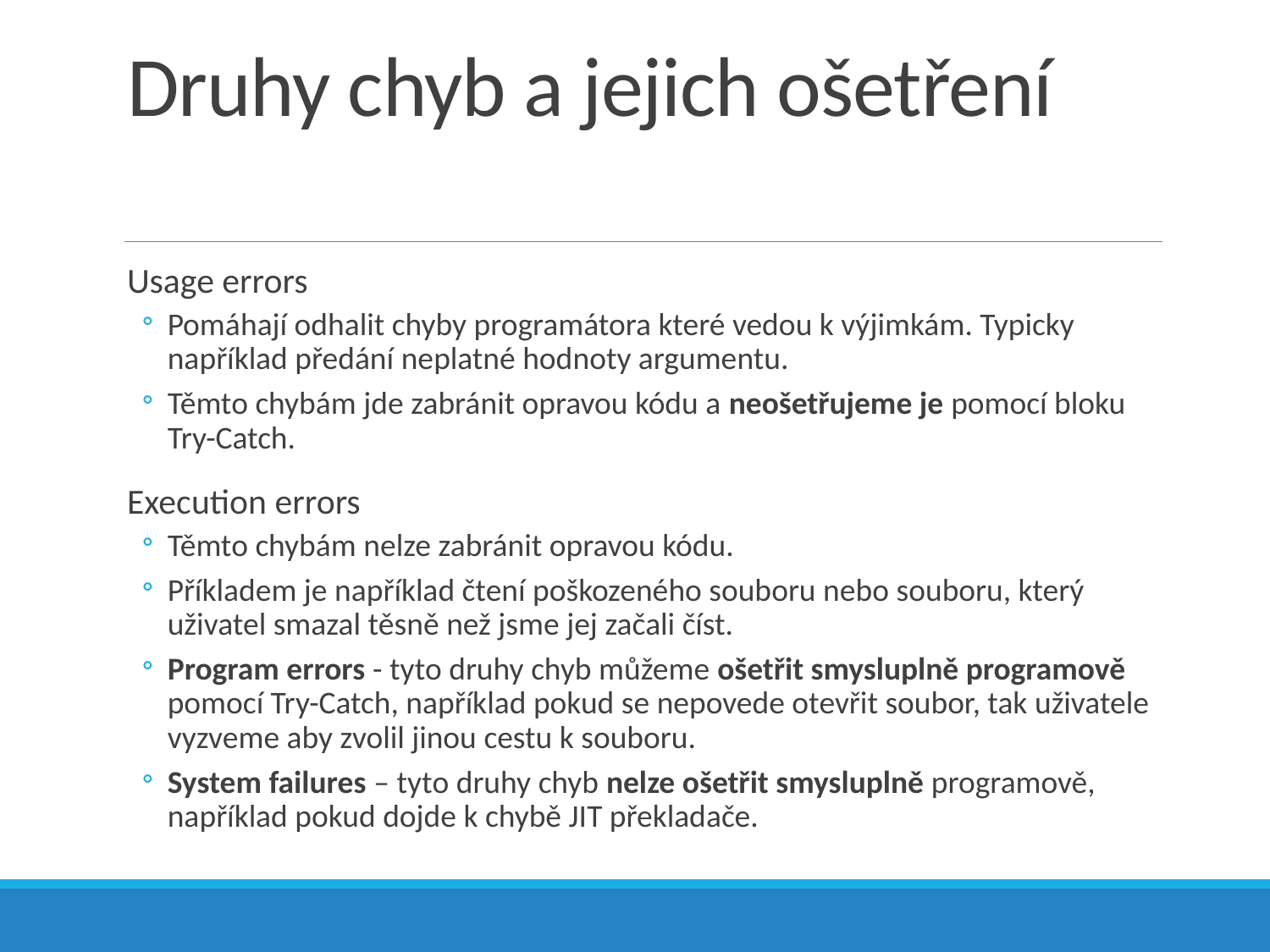

# Druhy chyb a jejich ošetření
Usage errors
Pomáhají odhalit chyby programátora které vedou k výjimkám. Typicky například předání neplatné hodnoty argumentu.
Těmto chybám jde zabránit opravou kódu a neošetřujeme je pomocí bloku Try-Catch.
Execution errors
Těmto chybám nelze zabránit opravou kódu.
Příkladem je například čtení poškozeného souboru nebo souboru, který uživatel smazal těsně než jsme jej začali číst.
Program errors - tyto druhy chyb můžeme ošetřit smysluplně programově pomocí Try-Catch, například pokud se nepovede otevřit soubor, tak uživatele vyzveme aby zvolil jinou cestu k souboru.
System failures – tyto druhy chyb nelze ošetřit smysluplně programově, například pokud dojde k chybě JIT překladače.